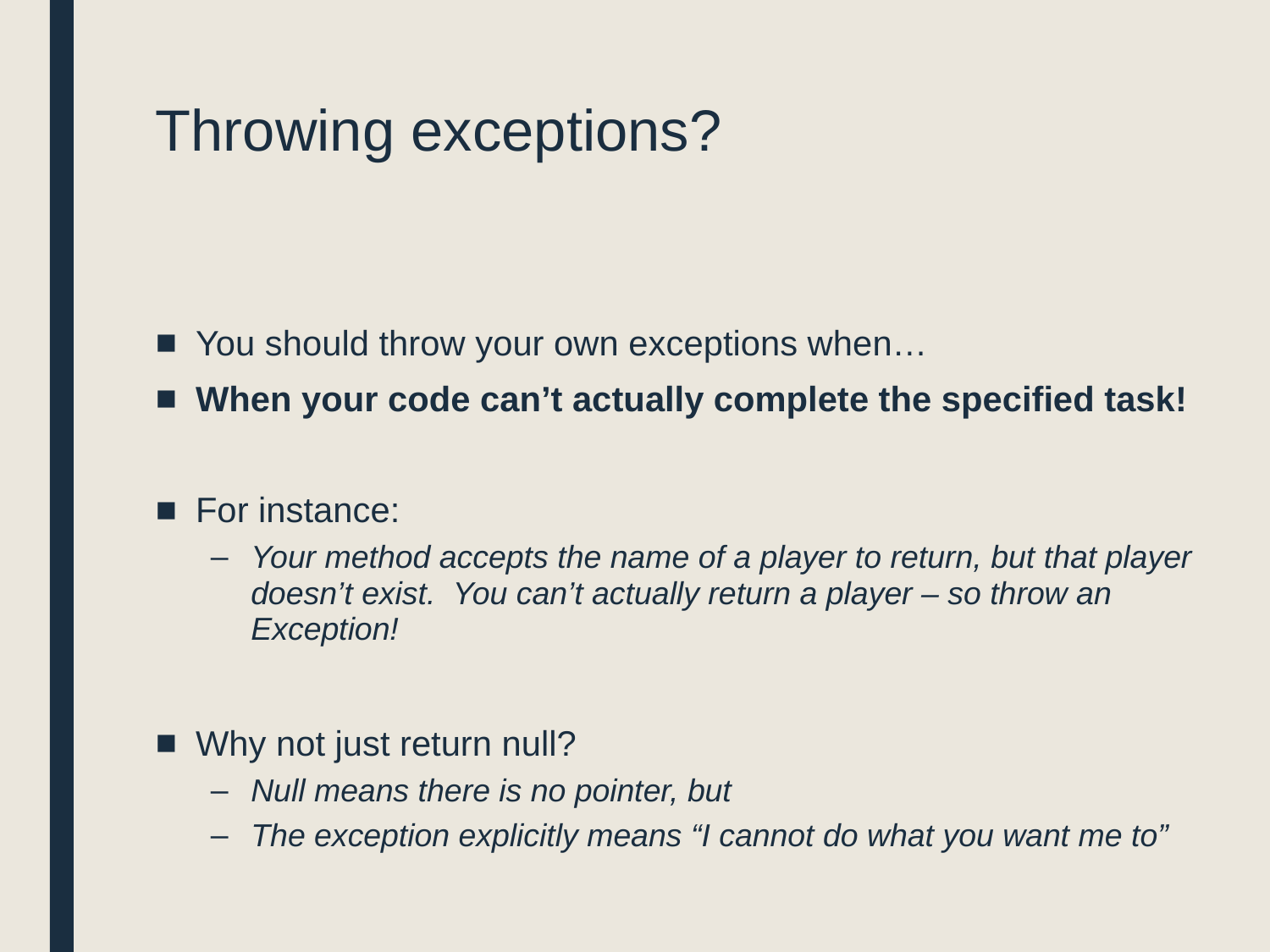

# Throwing exceptions?
You should throw your own exceptions when…
When your code can’t actually complete the specified task!

For instance:
Your method accepts the name of a player to return, but that player doesn’t exist.  You can’t actually return a player – so throw an Exception!

Why not just return null?
Null means there is no pointer, but
The exception explicitly means “I cannot do what you want me to”